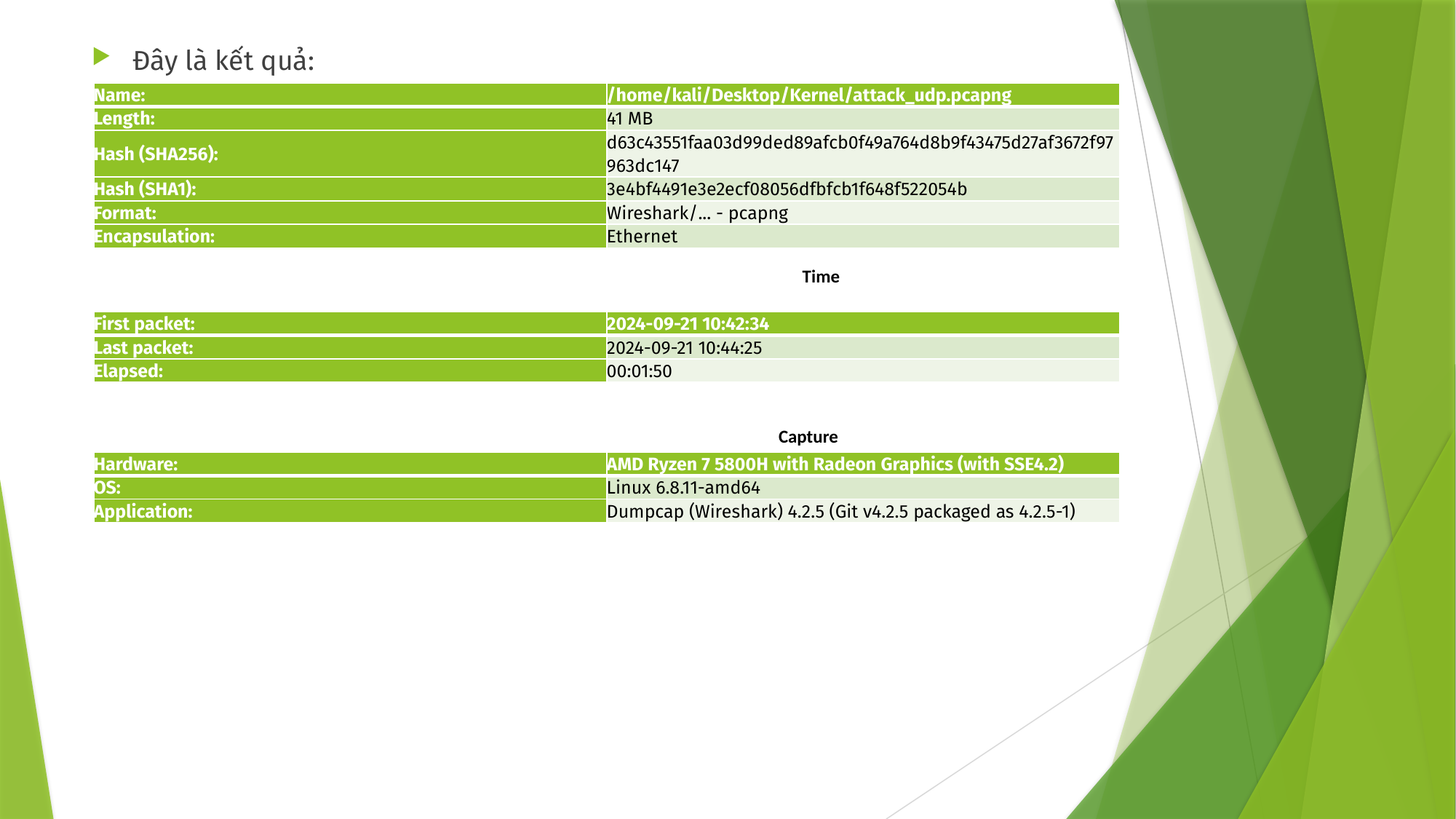

Đây là kết quả:

| Name: | /home/kali/Desktop/Kernel/attack\_udp.pcapng |
| --- | --- |
| Length: | 41 MB |
| Hash (SHA256): | d63c43551faa03d99ded89afcb0f49a764d8b9f43475d27af3672f97963dc147 |
| Hash (SHA1): | 3e4bf4491e3e2ecf08056dfbfcb1f648f522054b |
| Format: | Wireshark/... - pcapng |
| Encapsulation: | Ethernet |
Time

| First packet: | 2024-09-21 10:42:34 |
| --- | --- |
| Last packet: | 2024-09-21 10:44:25 |
| Elapsed: | 00:01:50 |
Capture

| Hardware: | AMD Ryzen 7 5800H with Radeon Graphics (with SSE4.2) |
| --- | --- |
| OS: | Linux 6.8.11-amd64 |
| Application: | Dumpcap (Wireshark) 4.2.5 (Git v4.2.5 packaged as 4.2.5-1) |